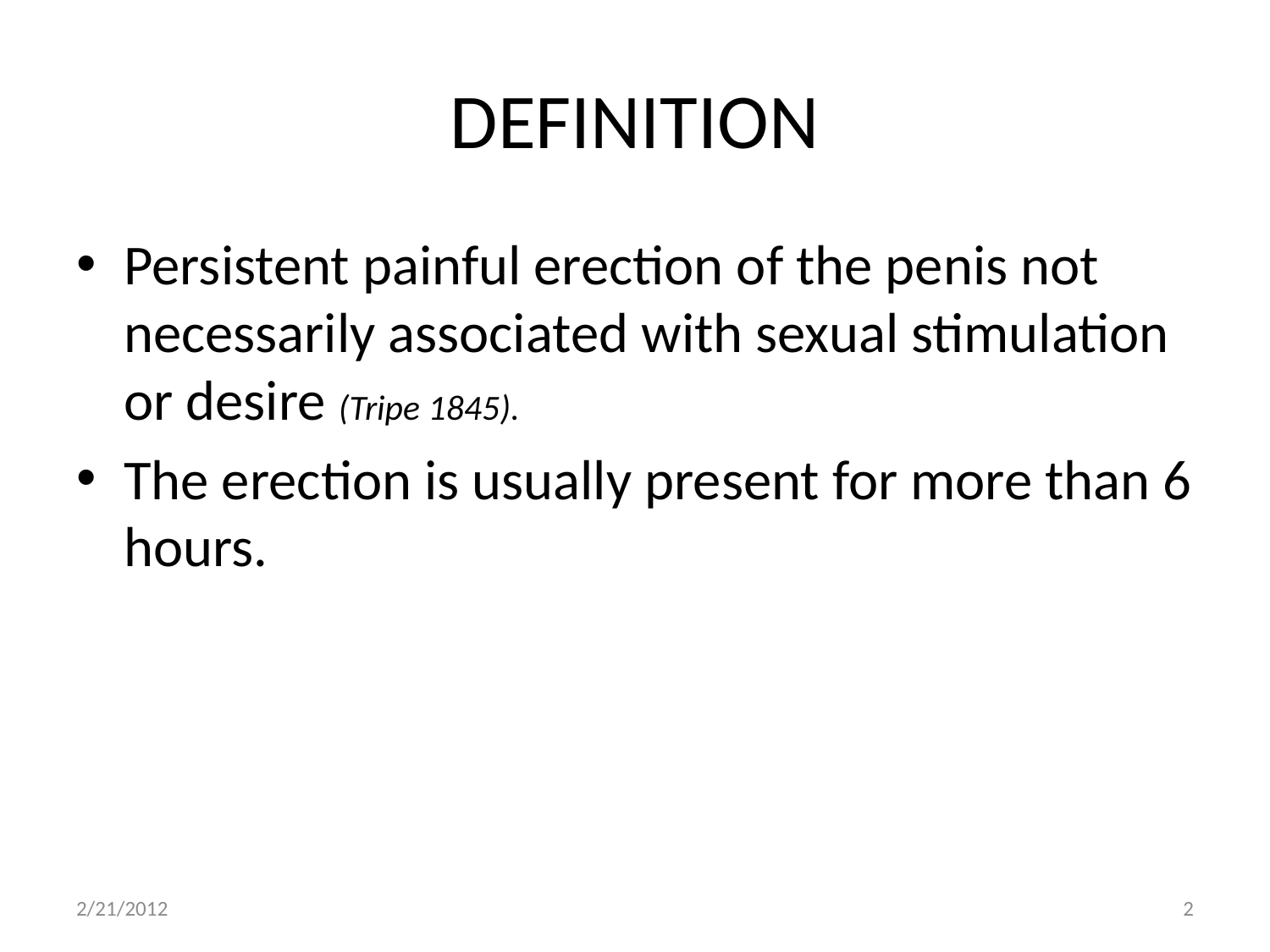

# DEFINITION
Persistent painful erection of the penis not necessarily associated with sexual stimulation or desire (Tripe 1845).
The erection is usually present for more than 6 hours.
2/21/2012
2